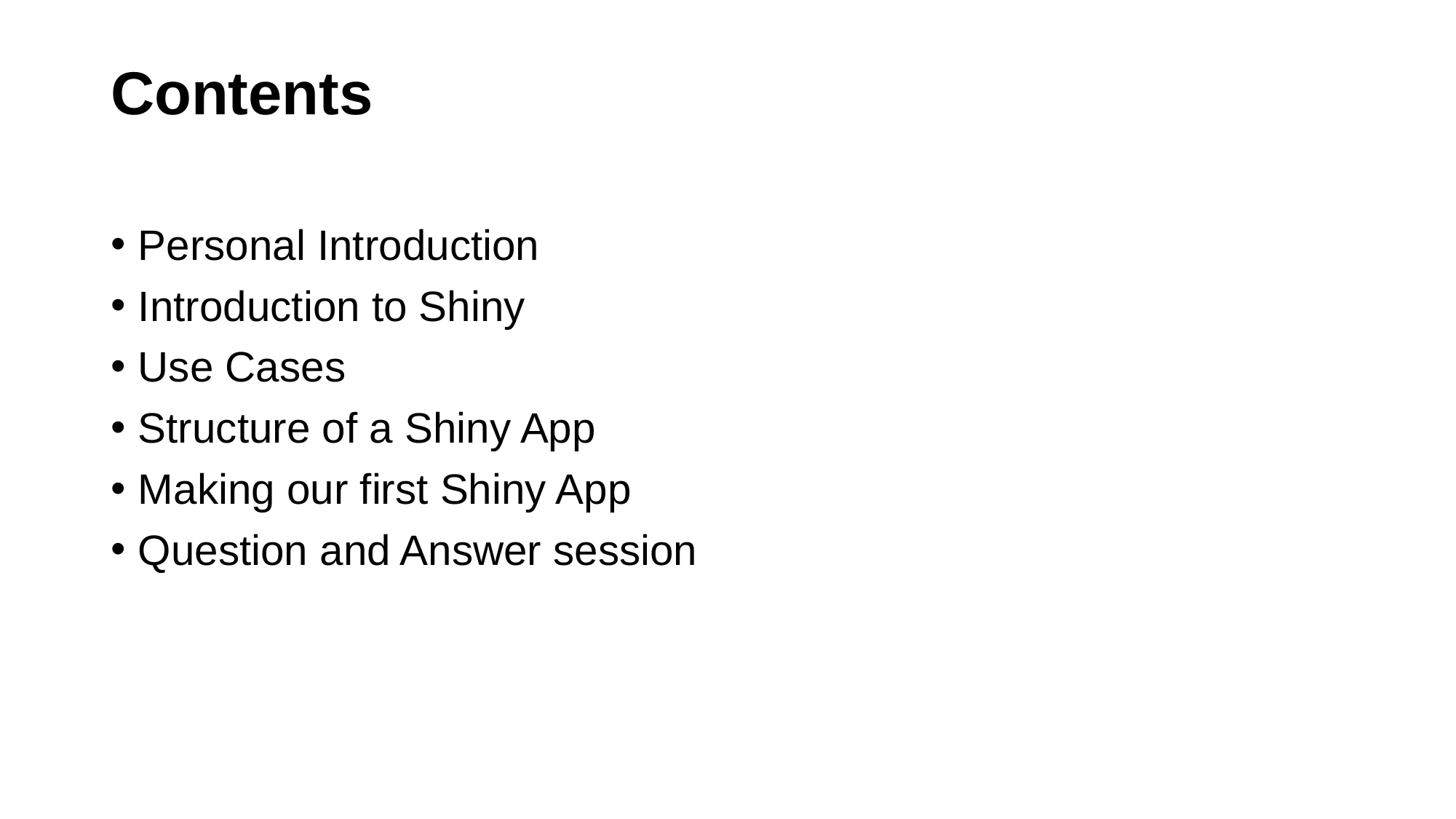

# Contents
Personal Introduction
Introduction to Shiny
Use Cases
Structure of a Shiny App
Making our first Shiny App
Question and Answer session